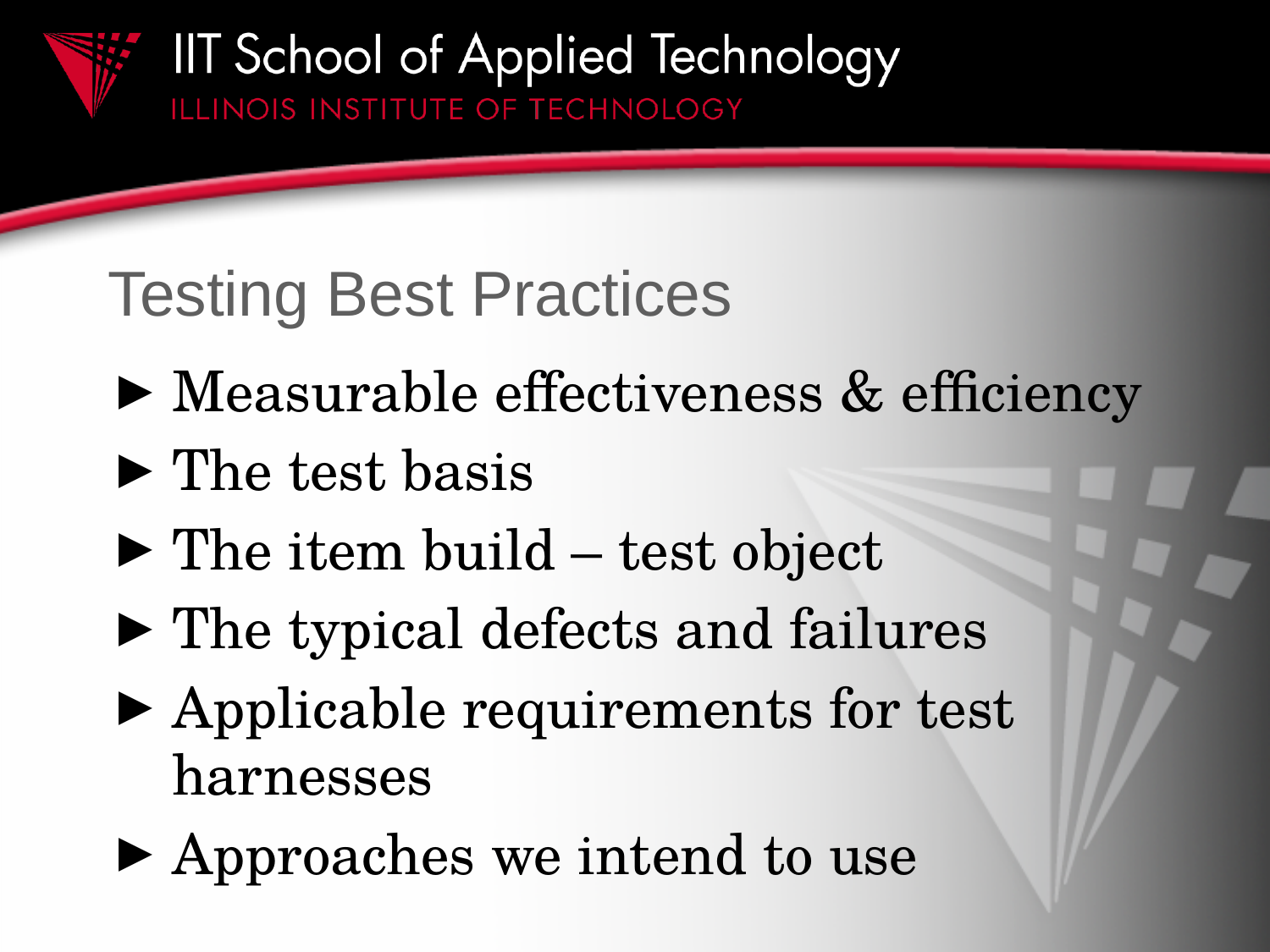

# Testing Best Practices
Measurable effectiveness & efficiency
The test basis
The item build – test object
The typical defects and failures
Applicable requirements for test harnesses
Approaches we intend to use